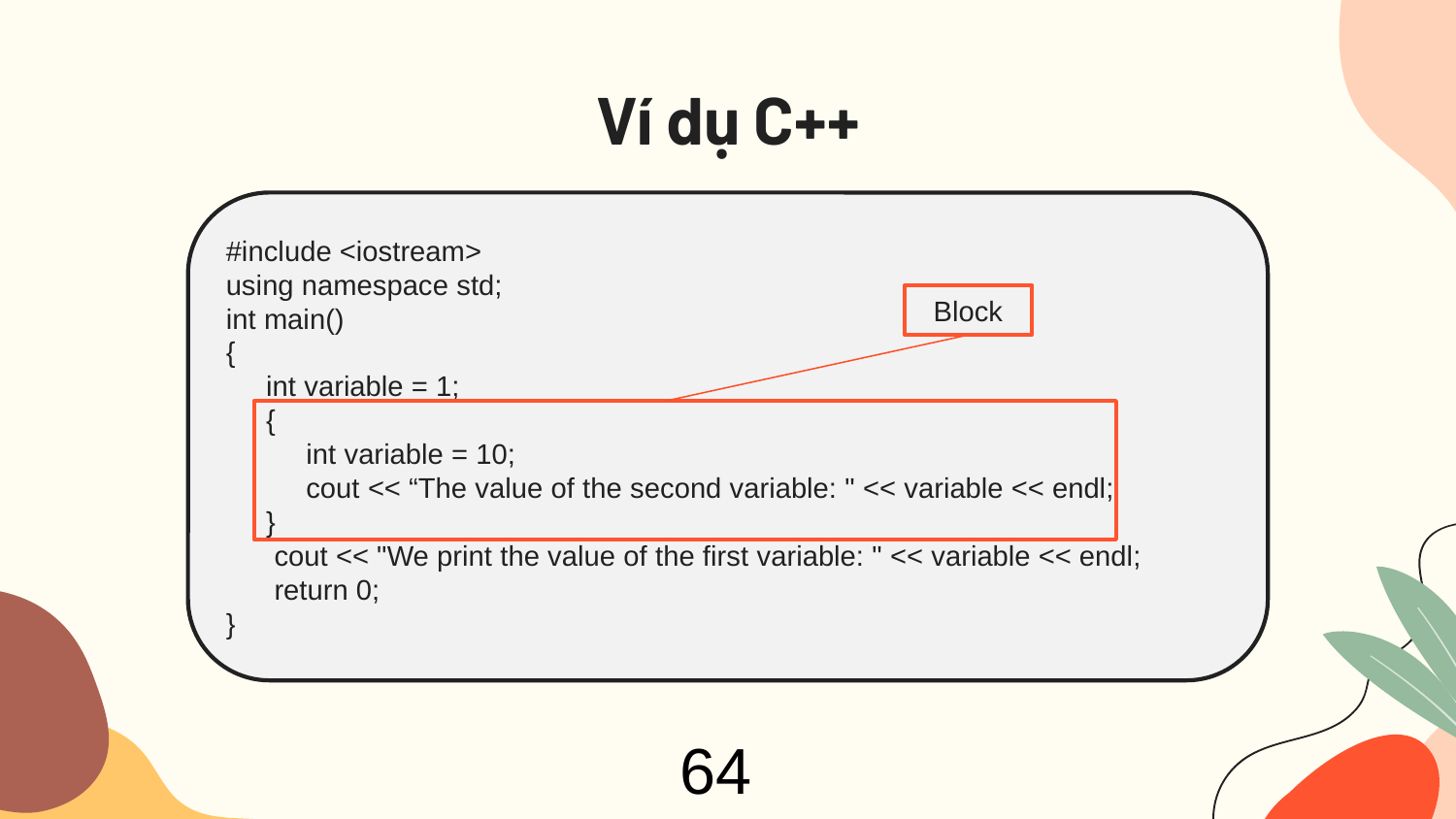

# Ví dụ C++
#include <iostream>
using namespace std;
int main()
{
     int variable = 1;
     {
          int variable = 10;
          cout << “The value of the second variable: " << variable << endl;
     }
      cout << "We print the value of the first variable: " << variable << endl;
      return 0;
}
Block

64